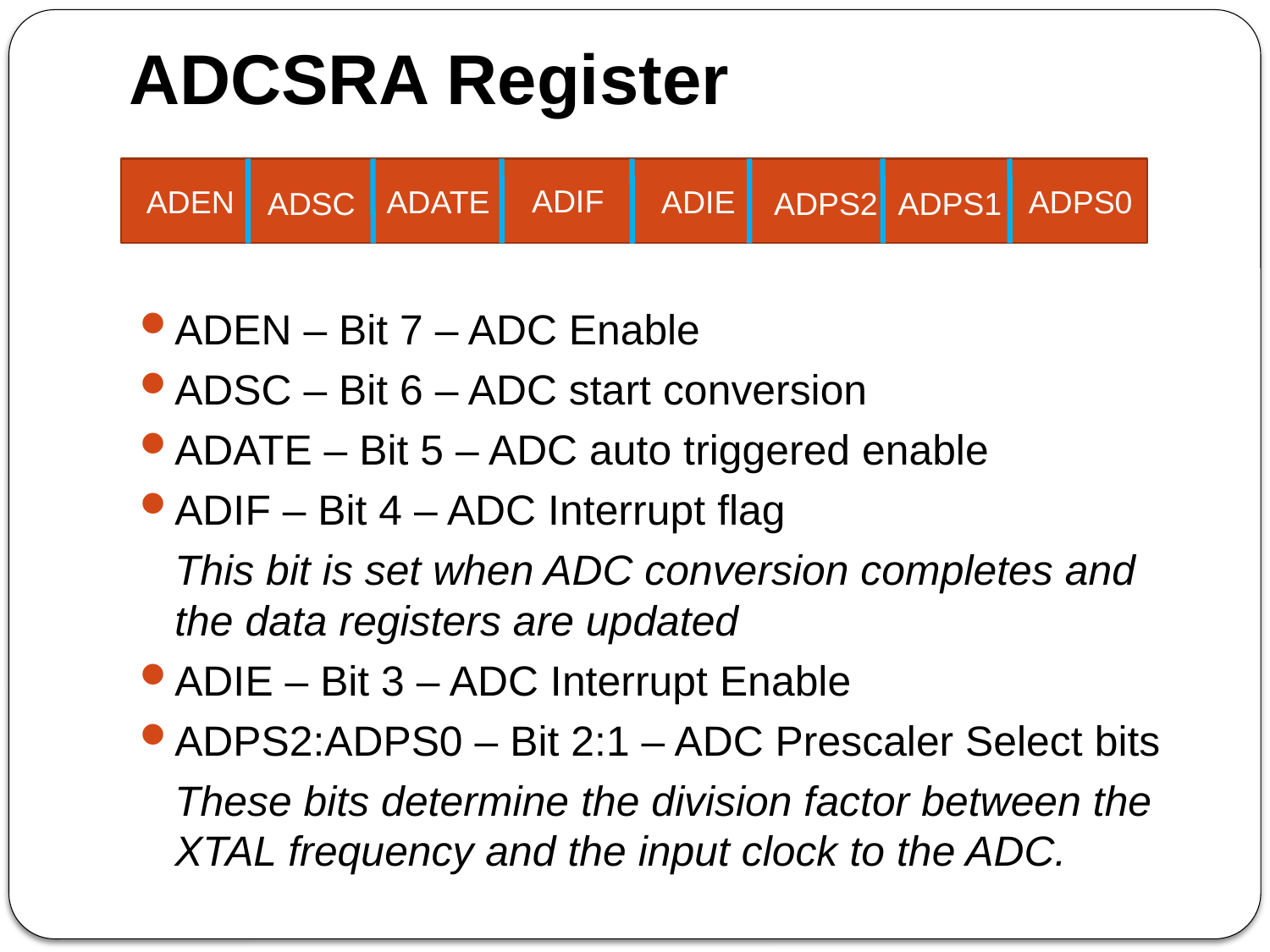

# ADCSRA Register

ADIF
ADEN
ADATE
ADIE
ADPS0
ADPS2
ADSC
ADPS1
ADEN – Bit 7 – ADC Enable
ADSC – Bit 6 – ADC start conversion
ADATE – Bit 5 – ADC auto triggered enable
ADIF – Bit 4 – ADC Interrupt flag
	This bit is set when ADC conversion completes and the data registers are updated
ADIE – Bit 3 – ADC Interrupt Enable
ADPS2:ADPS0 – Bit 2:1 – ADC Prescaler Select bits
	These bits determine the division factor between the XTAL frequency and the input clock to the ADC.